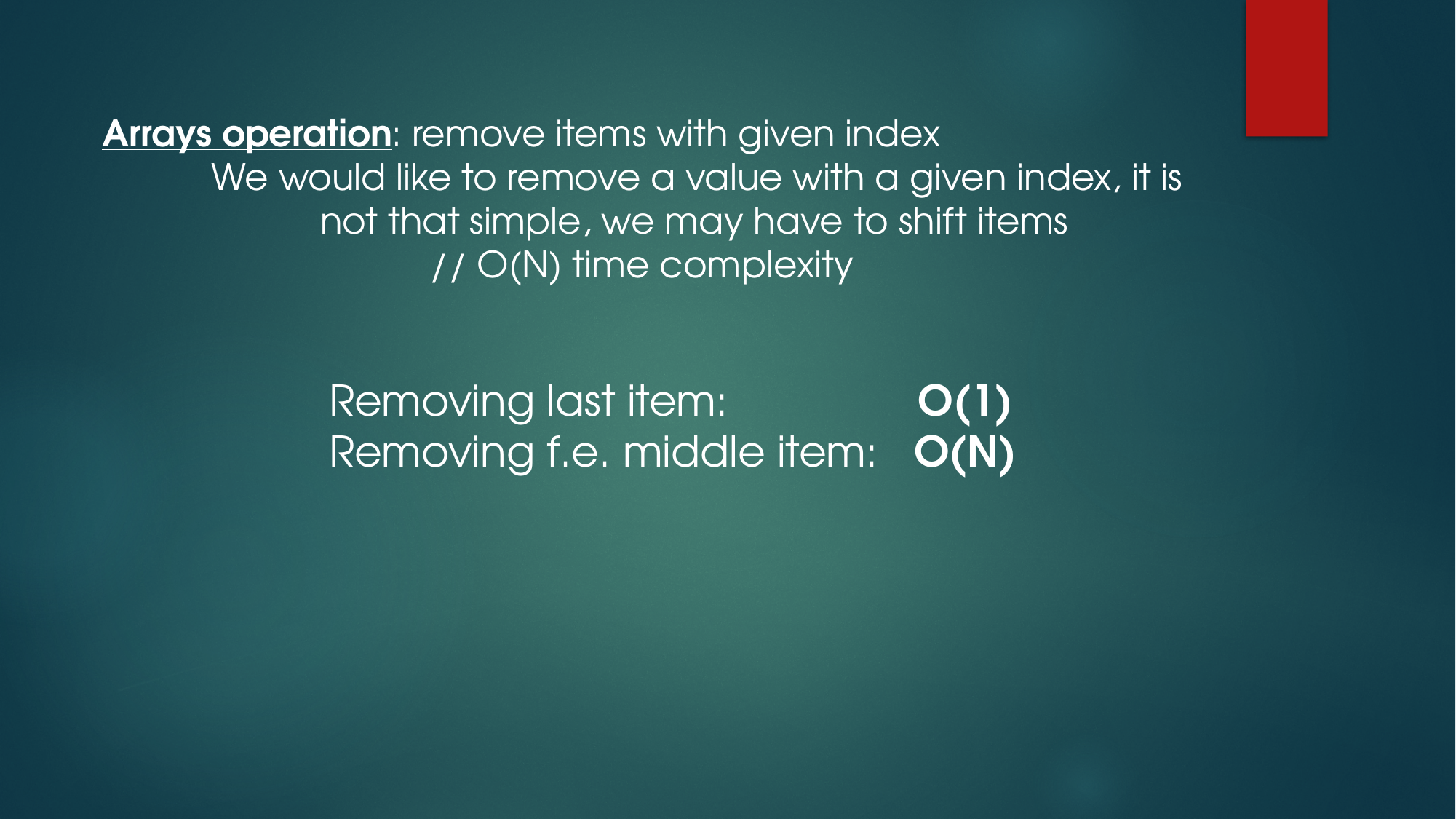

Arrays operation: remove items with given index
	We would like to remove a value with a given index, it is
		not that simple, we may have to shift items
			// O(N) time complexity
Removing last item:                O(1)
Removing f.e. middle item:   O(N)